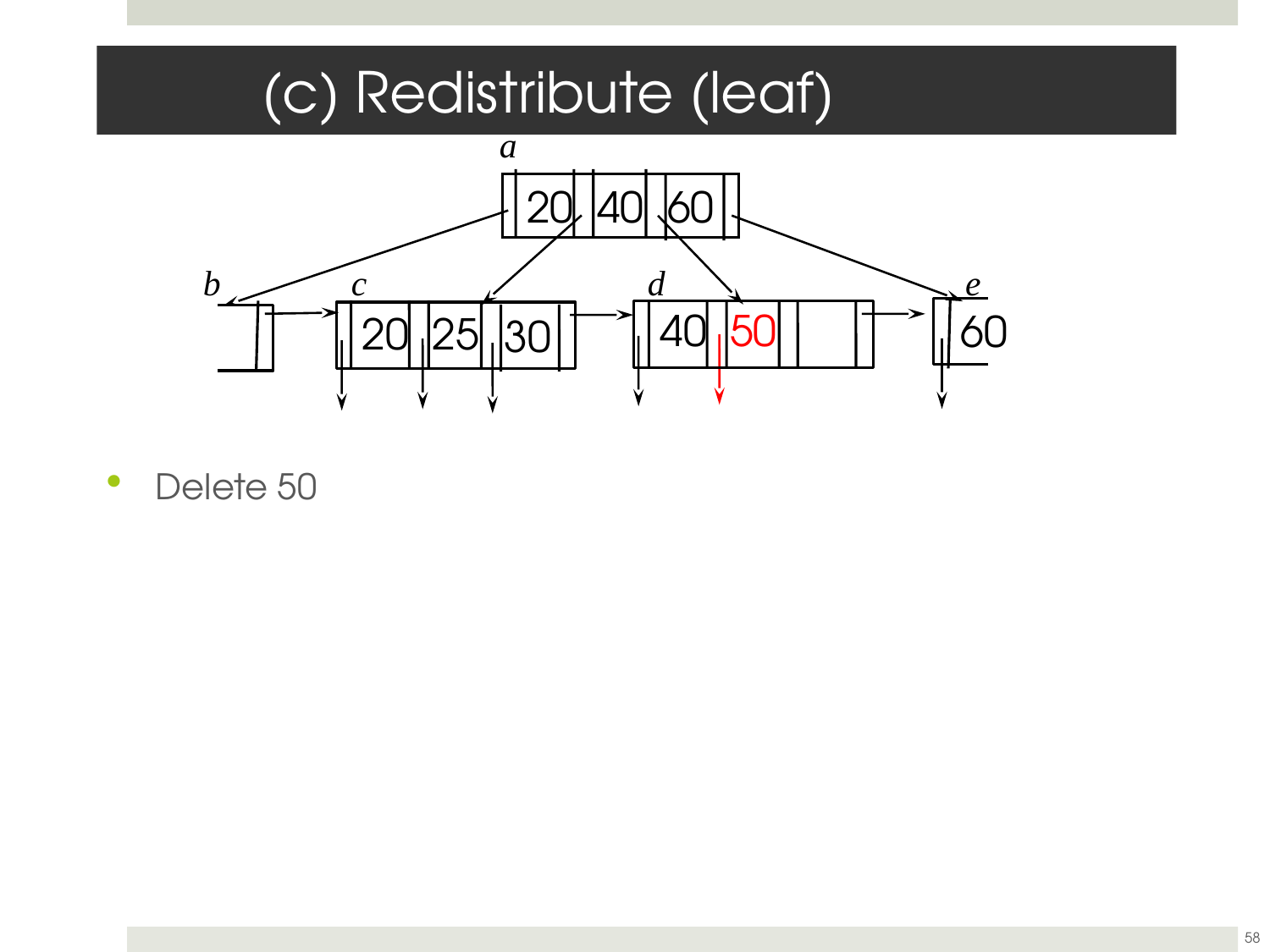

# (c) Redistribute (leaf)
a

 20  40  60

b
c
d
e
40  50

60

20  25

30

Delete 50

58